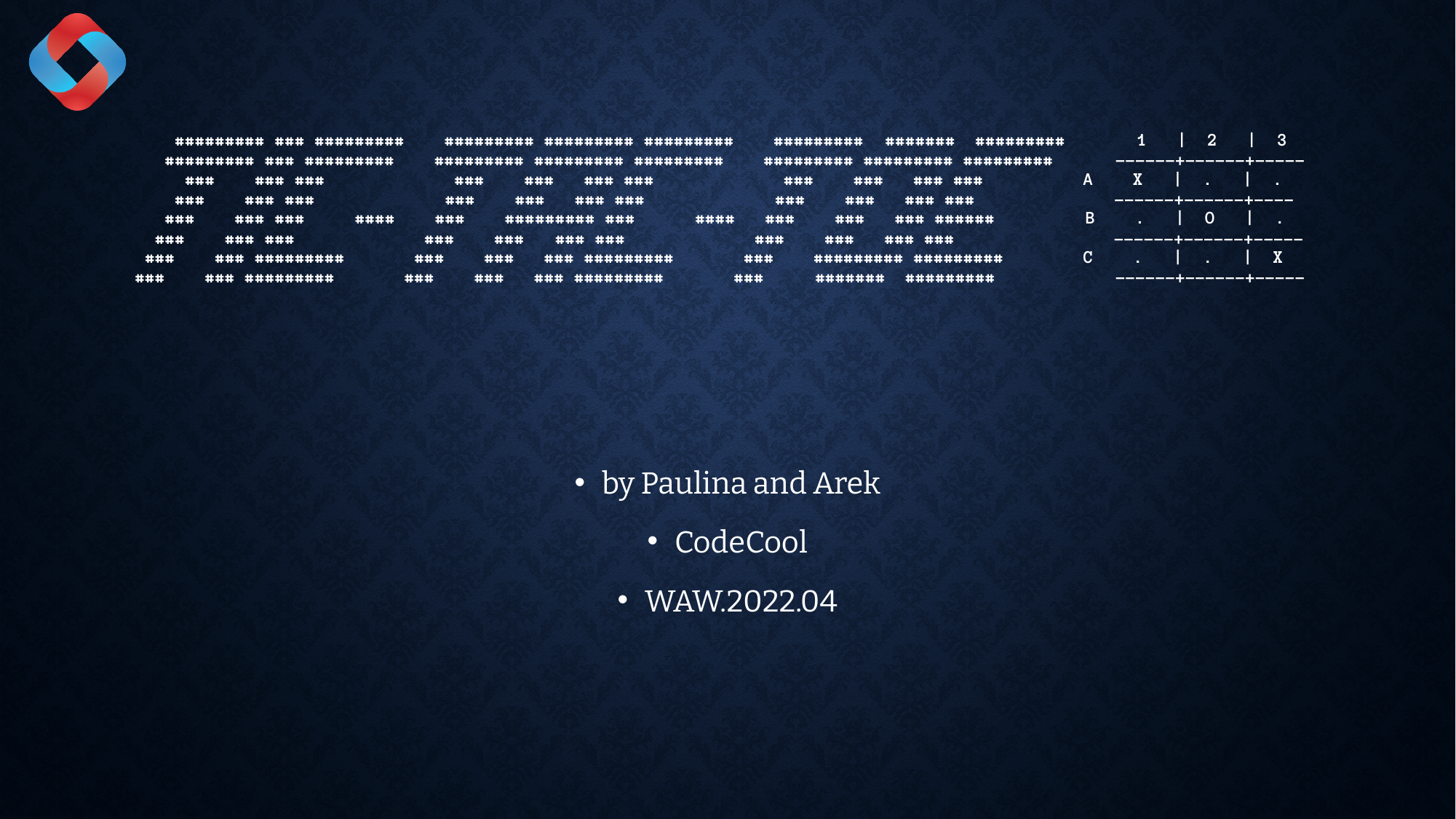

######### ### #########    ######### ######### #########    #########  #######  ######### 	  1   |  2   |  3
   ######### ### #########    ######### ######### #########    ######### ######### #########      ------+------+-----
     ###    ### ###             ###    ###   ### ###             ###    ###   ### ###          A    X   |  .   |  .
    ###    ### ###             ###    ###   ### ###             ###    ###   ### ###              ------+------+----
   ###    ### ###     ####    ###    ######### ###      ####   ###    ###   ### ######         B    .   |  O   |  .
  ###    ### ###             ###    ###   ### ###             ###    ###   ### ###                ------+------+-----
 ###    ### #########       ###    ###   ### #########       ###    ######### #########        C    .   |  .   |  X
###    ### #########       ###    ###   ### #########       ###     #######  #########            ------+------+-----
by Paulina and Arek
CodeCool
WAW.2022.04